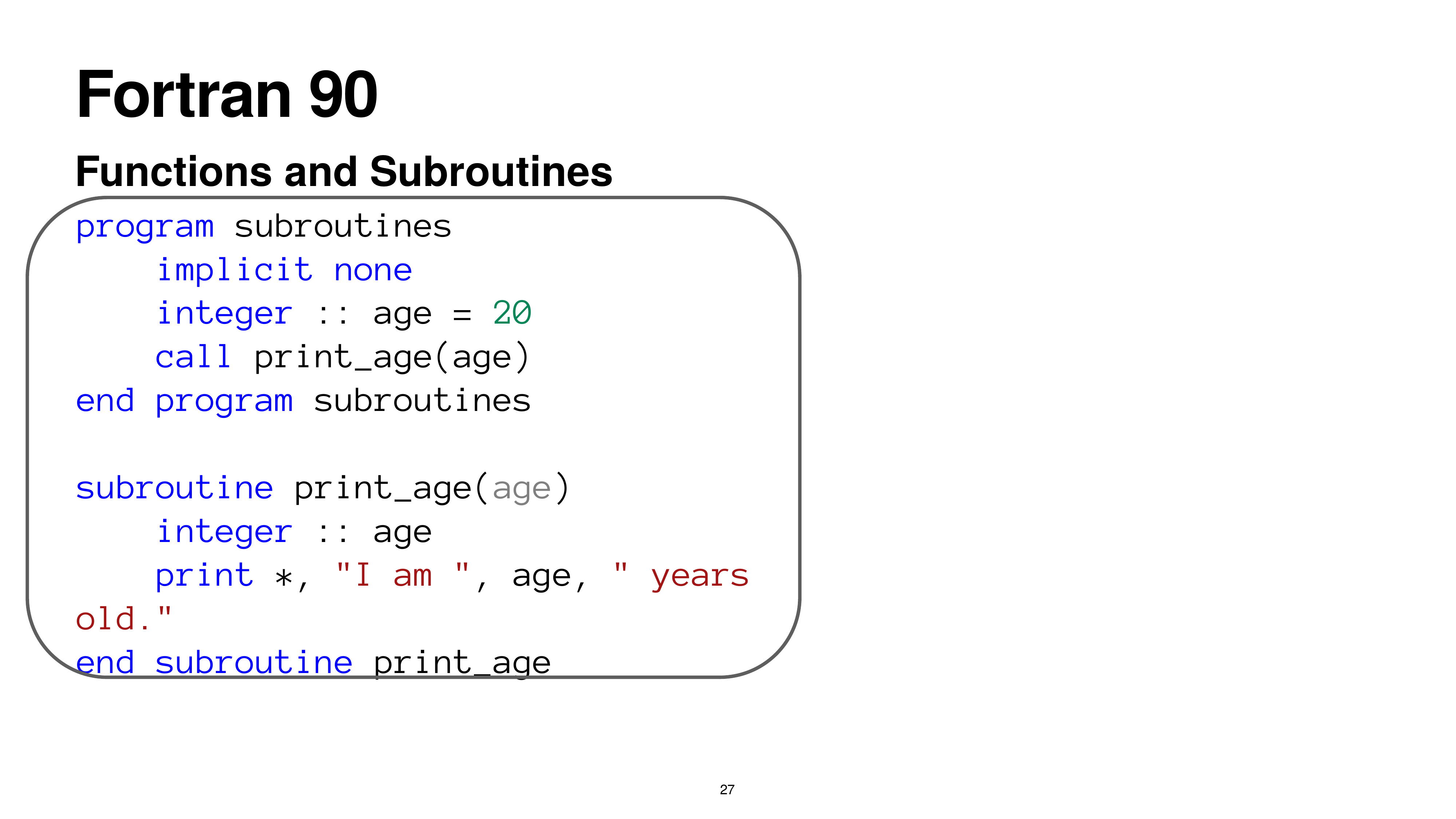

# Fortran 90
Functions and Subroutines

program subroutines
    implicit none
    integer :: age = 20
    call print_age(age)
end program subroutines
subroutine print_age(age)
    integer :: age
    print *, "I am ", age, " years old."
end subroutine print_age
27